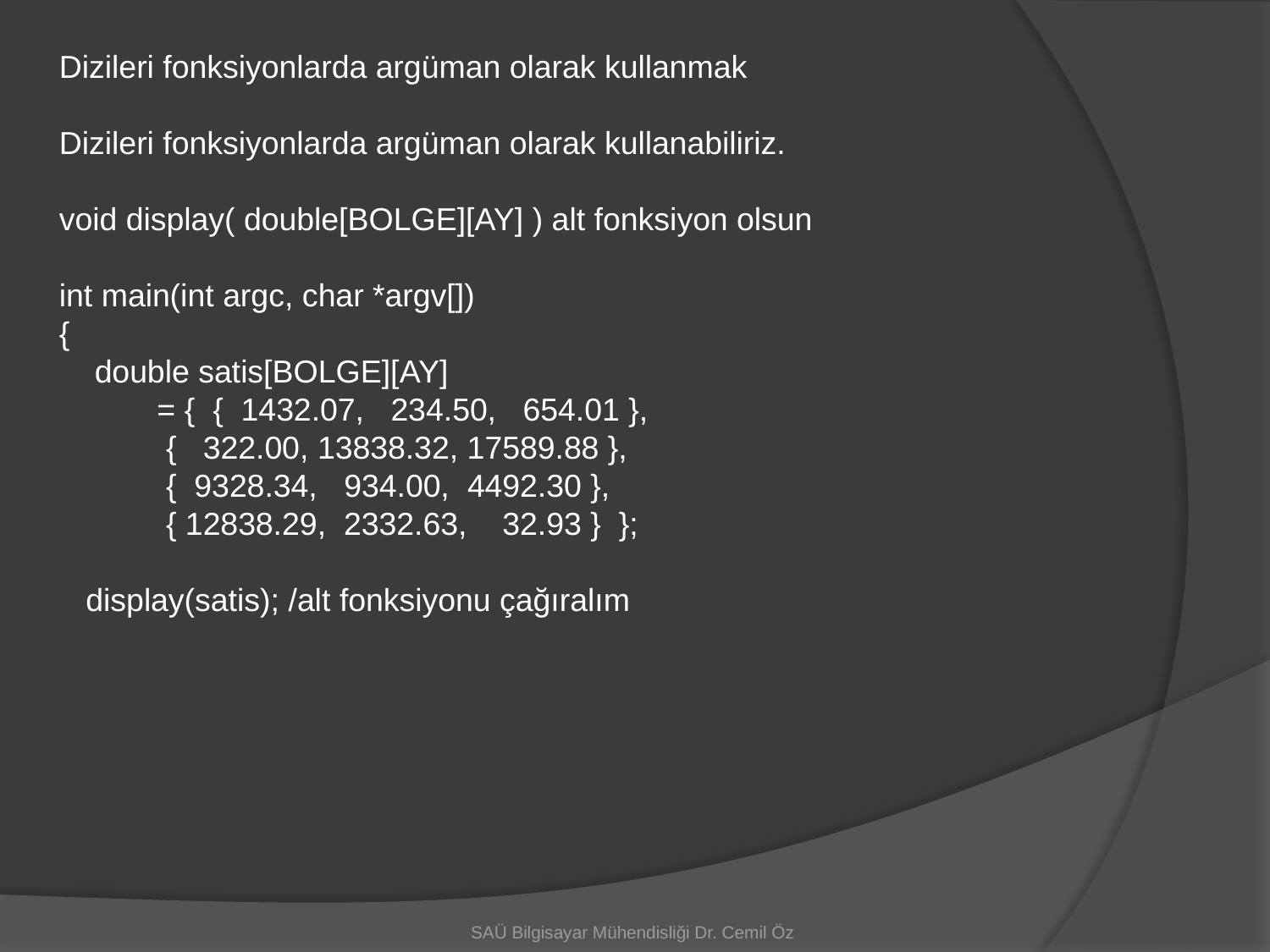

Dizileri fonksiyonlarda argüman olarak kullanmak

Dizileri fonksiyonlarda argüman olarak kullanabiliriz.

void display( double[BOLGE][AY] ) alt fonksiyon olsun

int main(int argc, char *argv[])
{
    double satis[BOLGE][AY]
           = {  {  1432.07,   234.50,   654.01 },
            {   322.00, 13838.32, 17589.88 },
            {  9328.34,   934.00,  4492.30 },
            { 12838.29,  2332.63,    32.93 }  };

   display(satis); /alt fonksiyonu çağıralım

SAÜ Bilgisayar Mühendisliği Dr. Cemil Öz